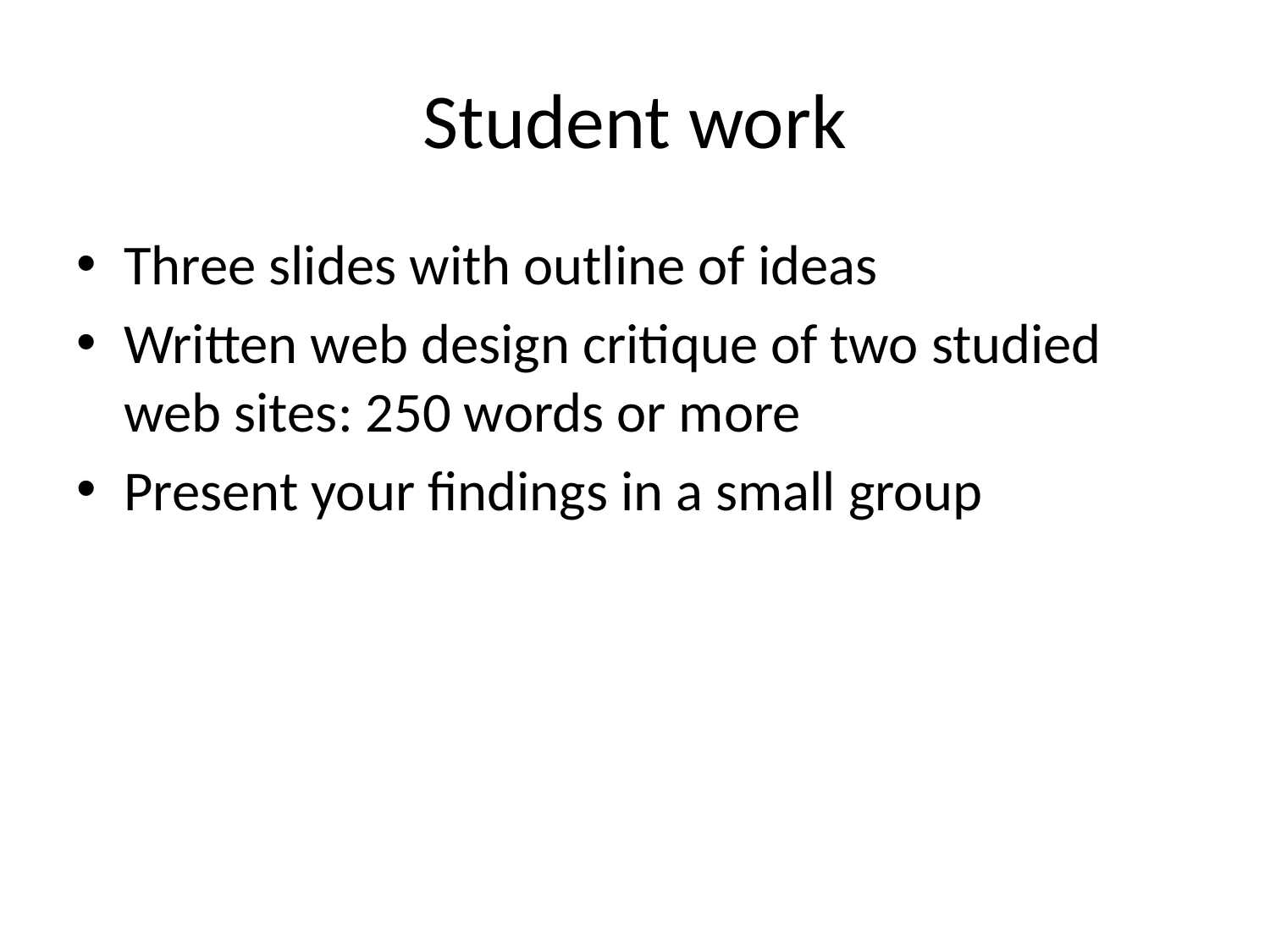

# Student work
Three slides with outline of ideas
Written web design critique of two studied web sites: 250 words or more
Present your findings in a small group